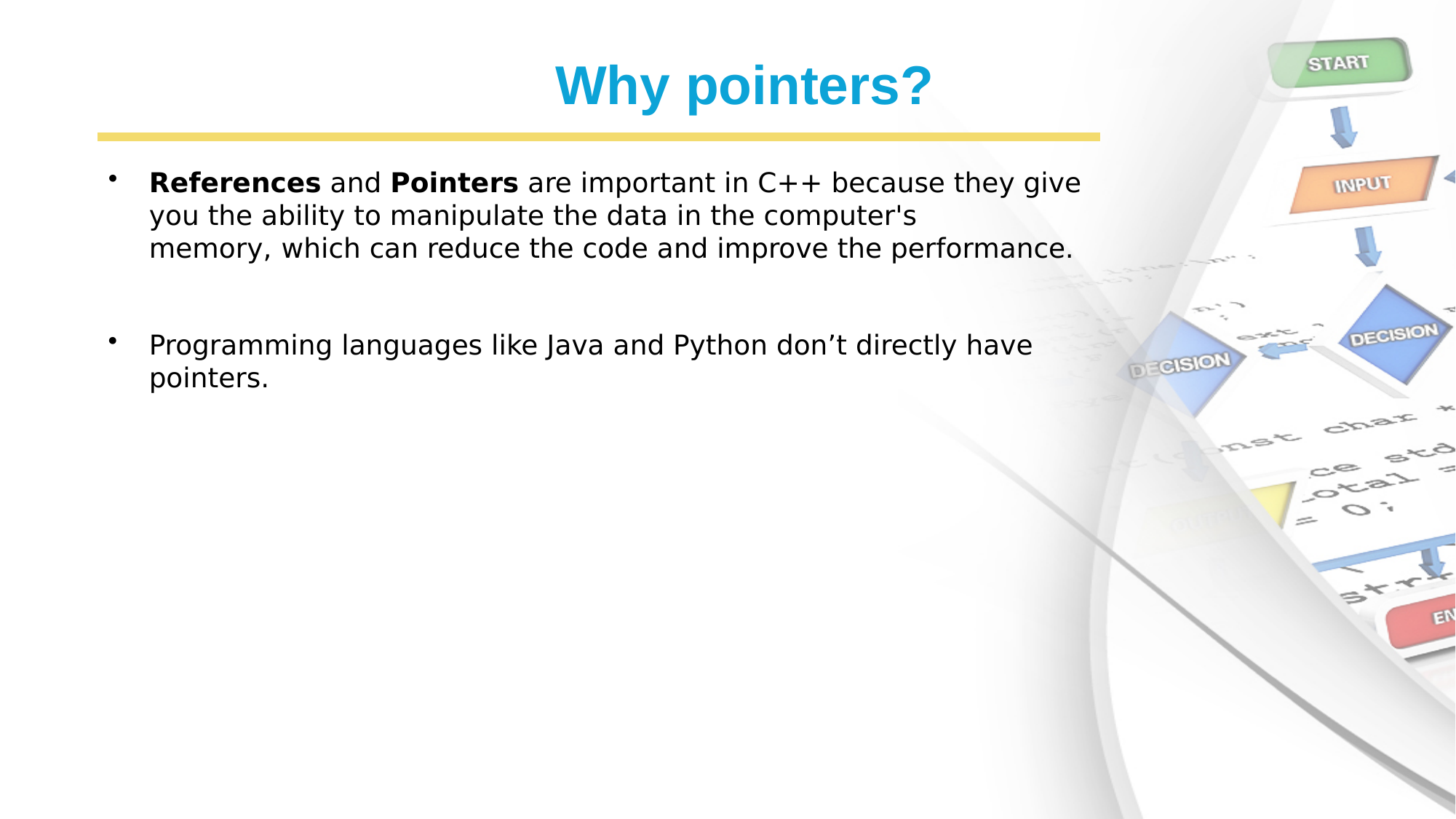

# Why pointers?
References and Pointers are important in C++ because they give you the ability to manipulate the data in the computer's memory, which can reduce the code and improve the performance.
Programming languages like Java and Python don’t directly have pointers.